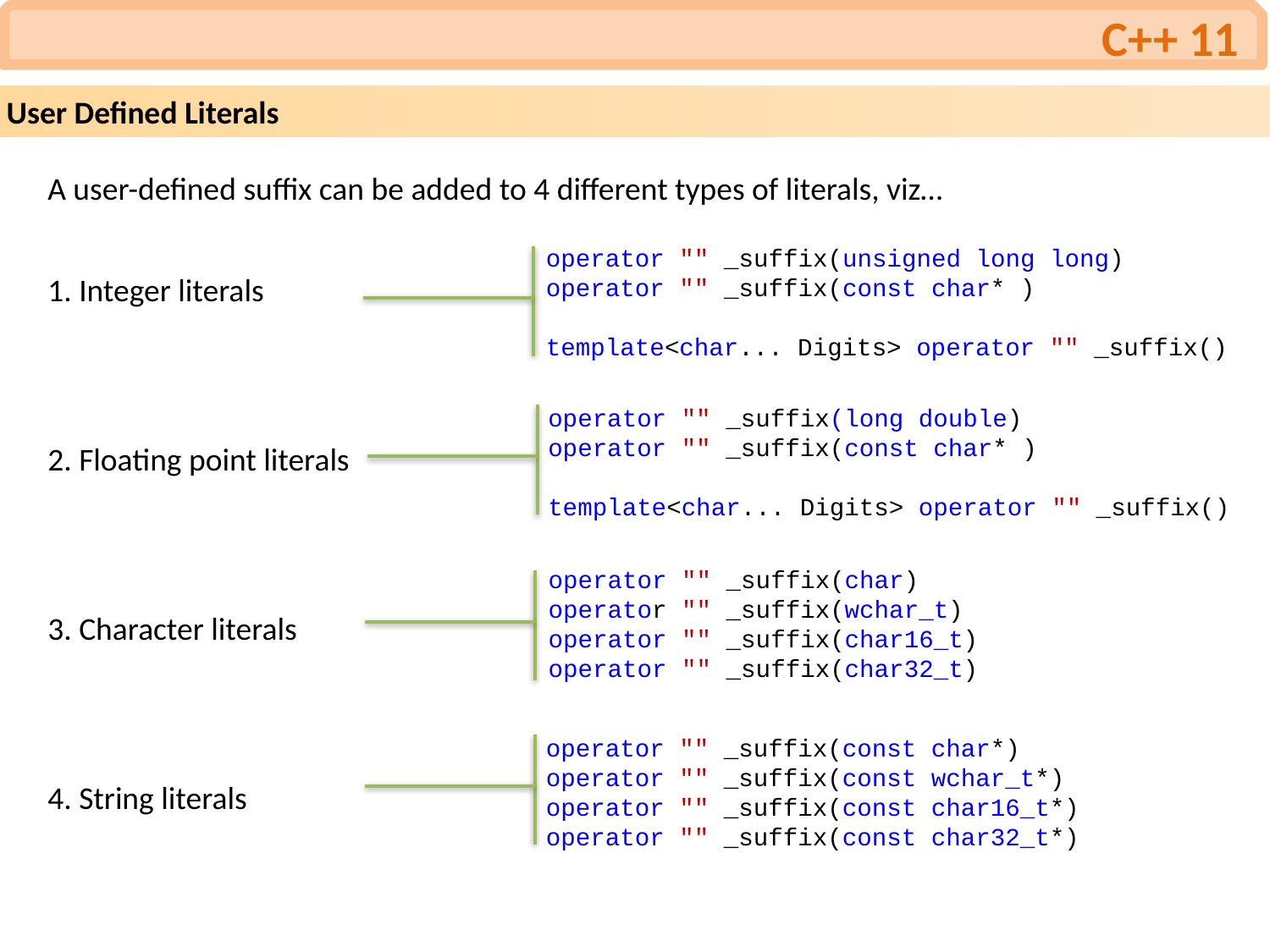

C++ 11
User Defined Literals
A user-defined suffix can be added to 4 different types of literals, viz…

1. Integer literals

2. Floating point literals

3. Character literals

4. String literals
operator "" _suffix(unsigned long long)
operator "" _suffix(const char* )

template<char... Digits> operator "" _suffix()

operator "" _suffix(long double)
operator "" _suffix(const char* )

template<char... Digits> operator "" _suffix()

operator "" _suffix(char)
operator "" _suffix(wchar_t)
operator "" _suffix(char16_t)
operator "" _suffix(char32_t)

operator "" _suffix(const char*)
operator "" _suffix(const wchar_t*)
operator "" _suffix(const char16_t*)
operator "" _suffix(const char32_t*)